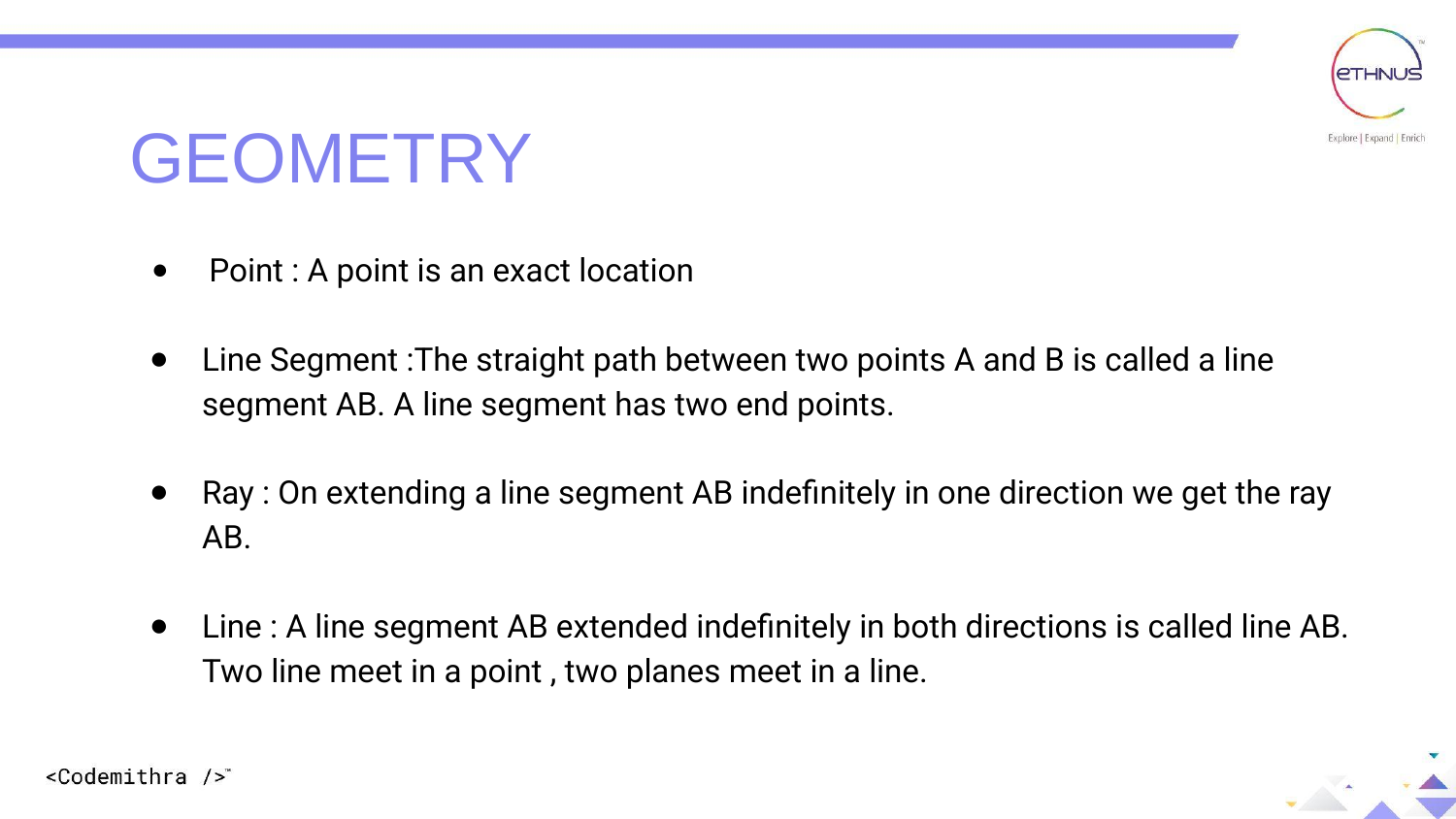

Concept
GEOMETRY
 Point : A point is an exact location

Line Segment :The straight path between two points A and B is called a line segment AB. A line segment has two end points.

Ray : On extending a line segment AB indefinitely in one direction we get the ray AB.

Line : A line segment AB extended indefinitely in both directions is called line AB. Two line meet in a point , two planes meet in a line.